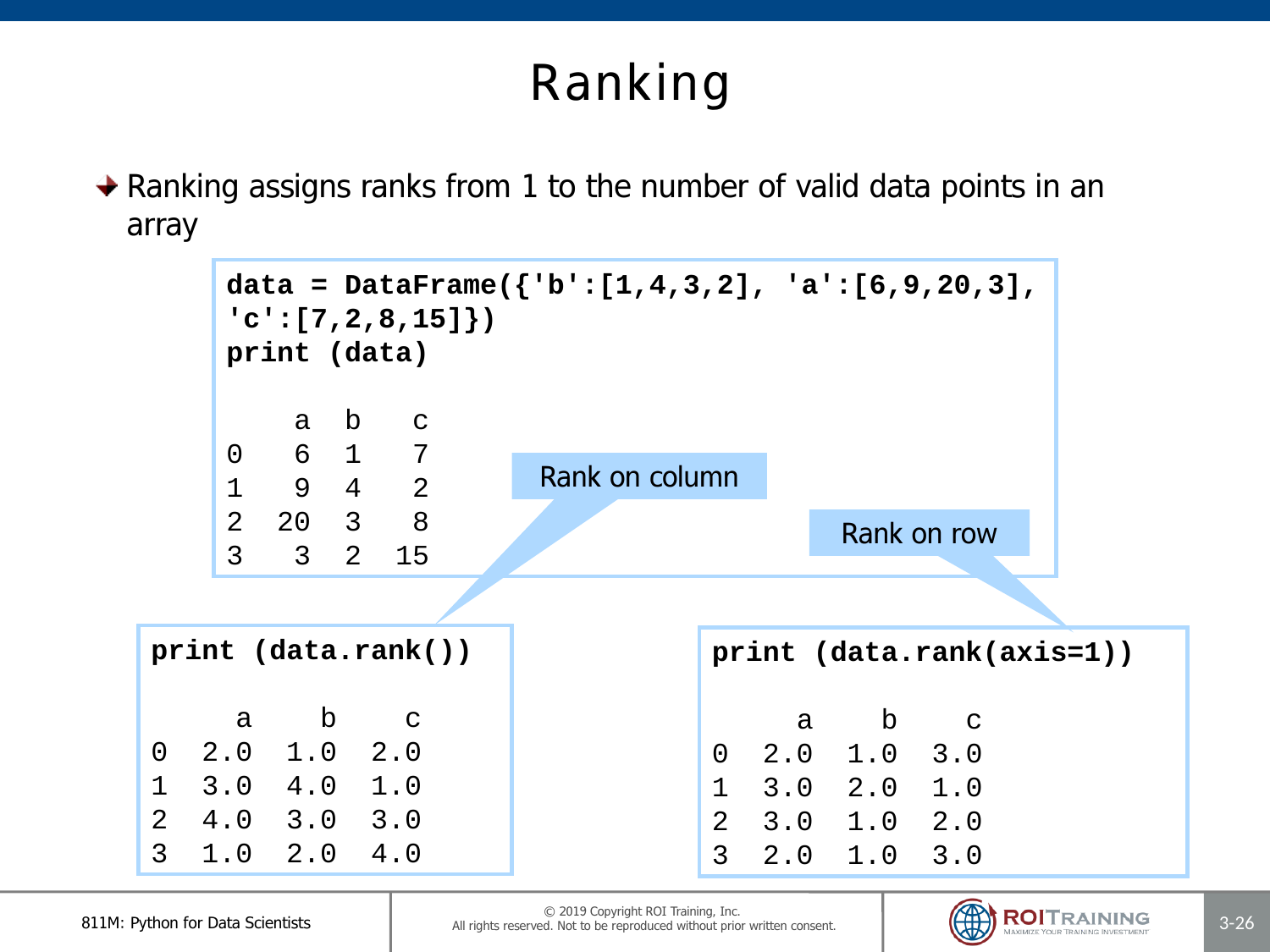

# Ranking
Ranking assigns ranks from 1 to the number of valid data points in an array

data = DataFrame({'b':[1,4,3,2], 'a':[6,9,20,3], 'c':[7,2,8,15]})
print (data)

    a  b   c
0   6  1   7
1   9  4   2
2  20  3   8
3   3  2  15
Rank on column
Rank on row
print (data.rank())

     a    b    c
0  2.0  1.0  2.0
1  3.0  4.0  1.0
2  4.0  3.0  3.0
3  1.0  2.0  4.0
print (data.rank(axis=1))

     a    b    c
0  2.0  1.0  3.0
1  3.0  2.0  1.0
2  3.0  1.0  2.0
3  2.0  1.0  3.0